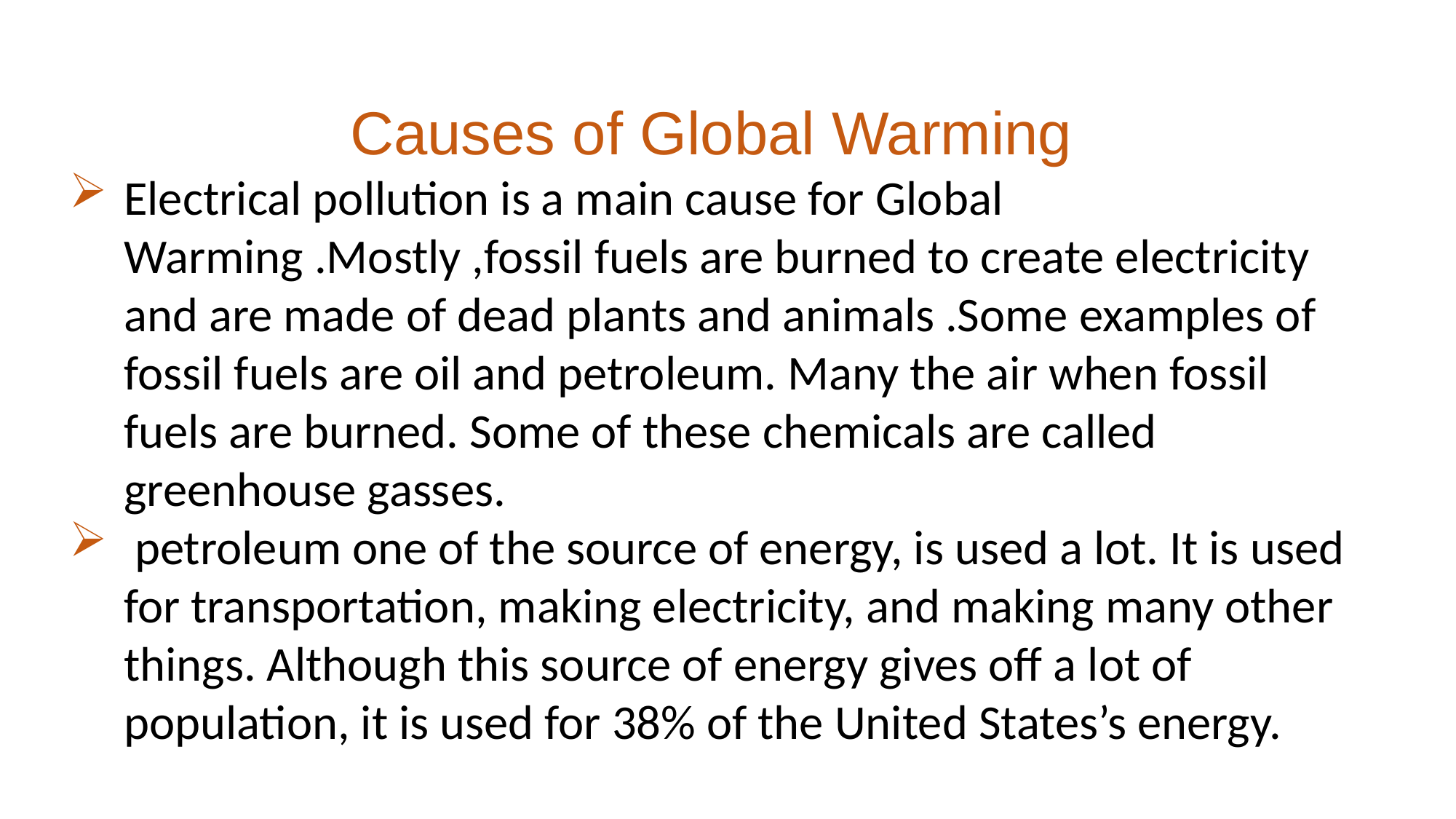

Causes of Global Warming
Electrical pollution is a main cause for Global Warming .Mostly ,fossil fuels are burned to create electricity and are made of dead plants and animals .Some examples of fossil fuels are oil and petroleum. Many the air when fossil fuels are burned. Some of these chemicals are called greenhouse gasses.
 petroleum one of the source of energy, is used a lot. It is used for transportation, making electricity, and making many other things. Although this source of energy gives off a lot of population, it is used for 38% of the United States’s energy.